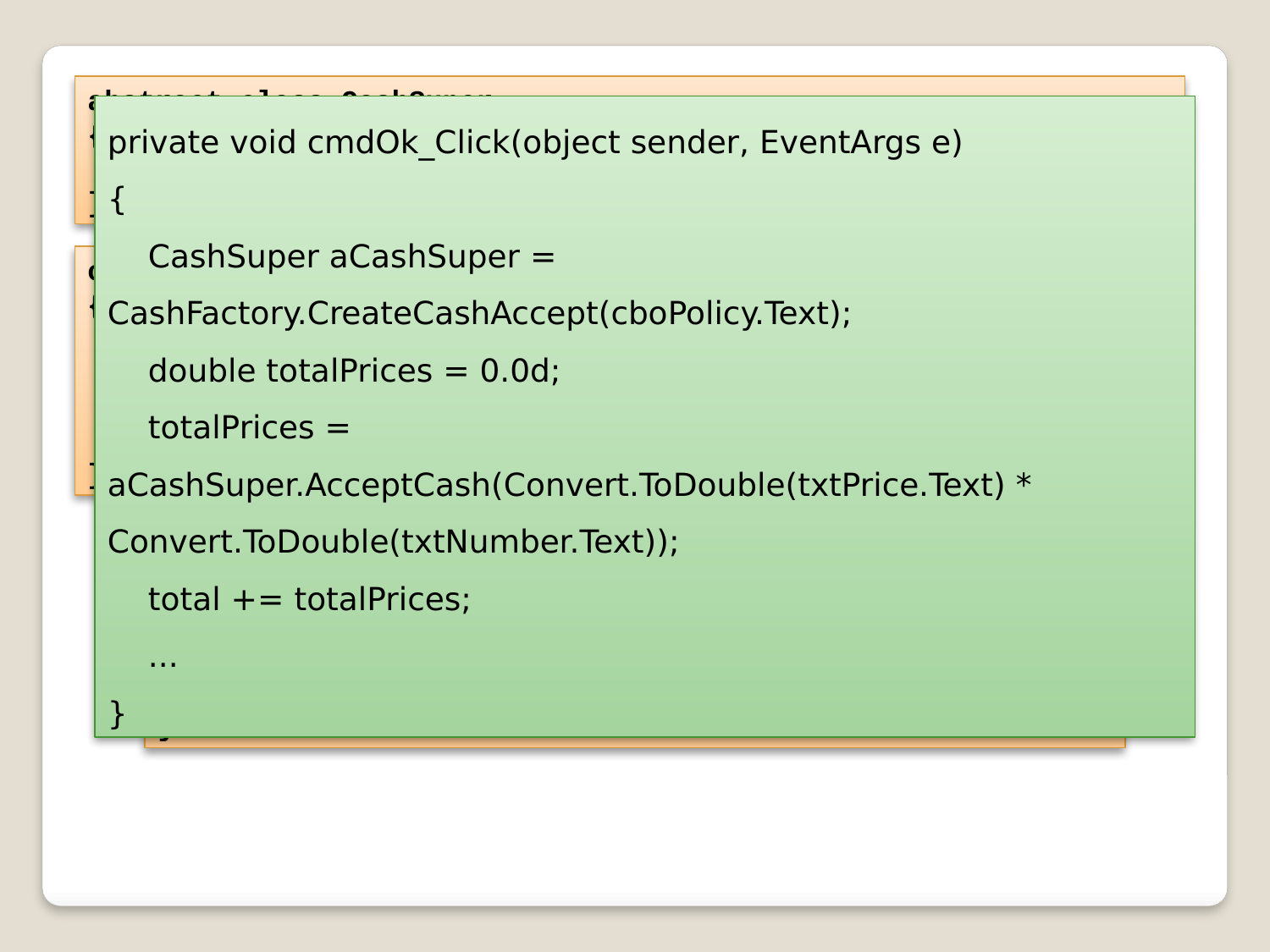

abstract class CashSuper
{
    public abstract double AcceptCash(double aMoney);
}
private void cmdOk_Click(object sender, EventArgs e)
{
    CashSuper aCashSuper = CashFactory.CreateCashAccept(cboPolicy.Text);
    double totalPrices = 0.0d;
    totalPrices = aCashSuper.AcceptCash(Convert.ToDouble(txtPrice.Text) * Convert.ToDouble(txtNumber.Text));
    total += totalPrices;
    ...
}
class CashNormal : CashSuper
{
    public override double AcceptCash(double aMoney)
    {
        return aMoney;
    }
}
class CashRebate : CashSuper
{
    private double m_Rebate = 1.0d;
    public CashRebate(double aRebate)
    {
        m_Rebate = aRebate;
    }

    public override double AcceptCash(double aMoney)
    {
        return aMoney * m_Rebate;
    }
}